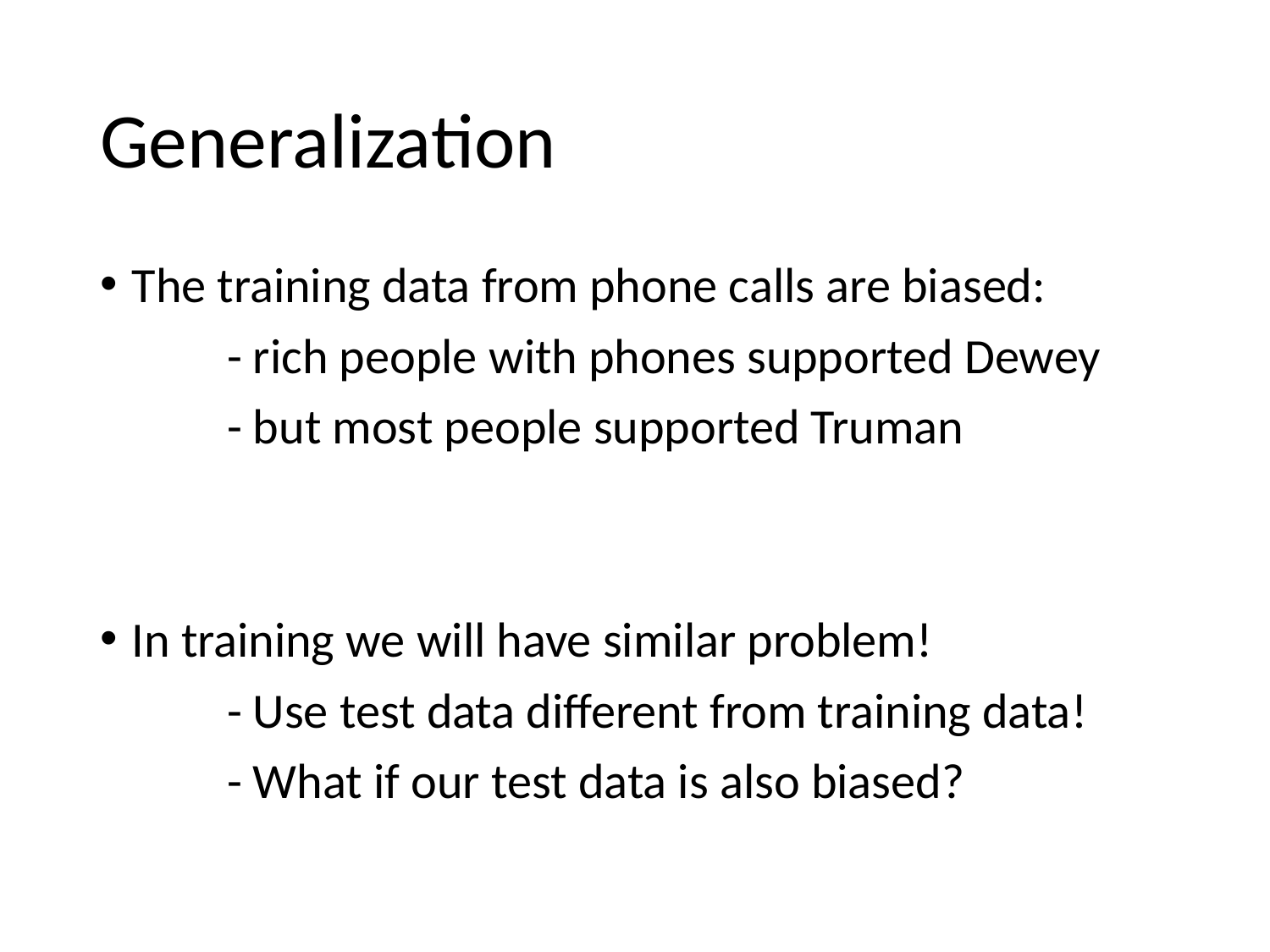

# Generalization
The training data from phone calls are biased:
	- rich people with phones supported Dewey
	- but most people supported Truman

In training we will have similar problem!
	- Use test data different from training data!
	- What if our test data is also biased?